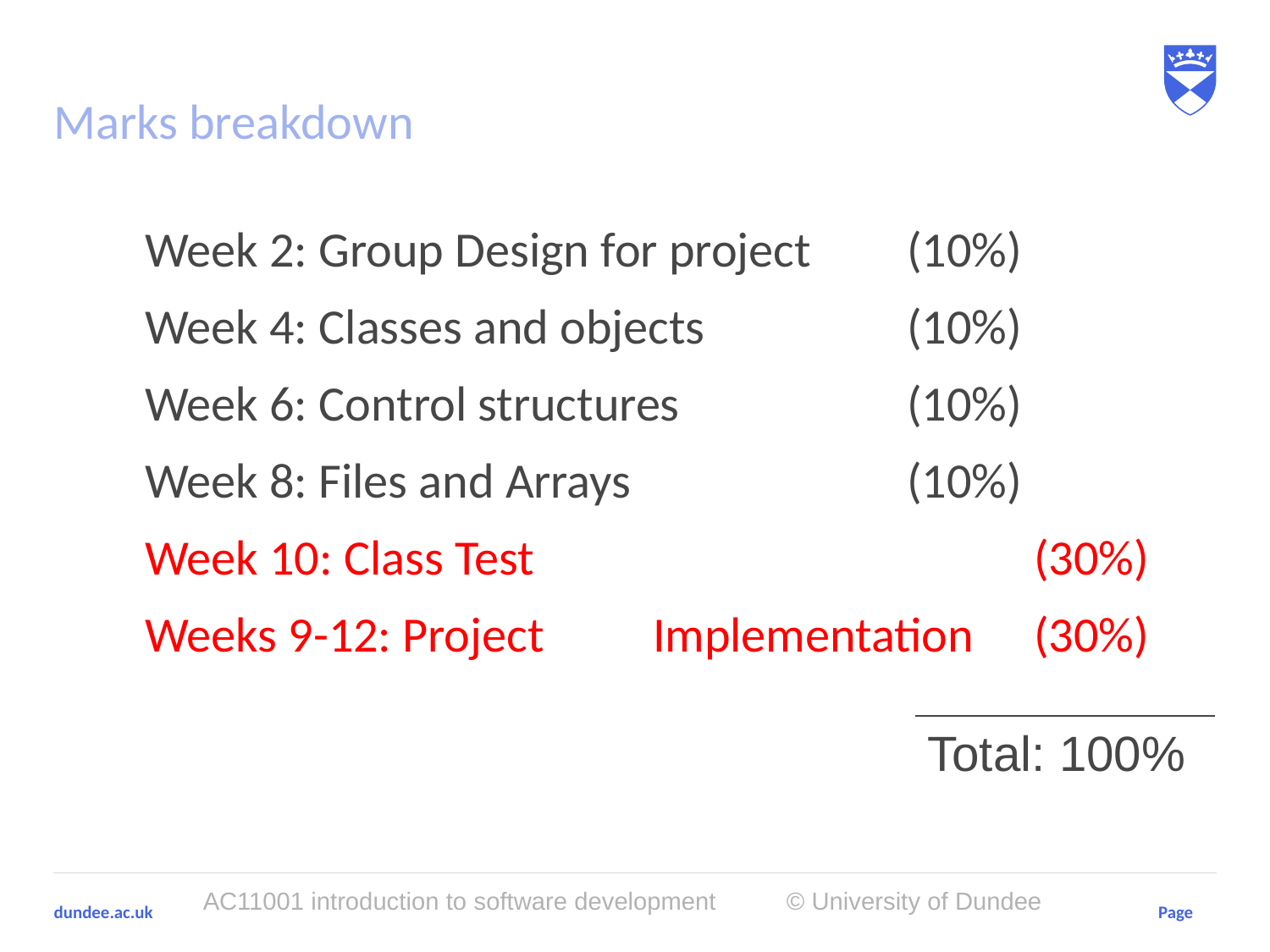

# Marks breakdown
Week 2: Group Design for project 	(10%)
Week 4: Classes and objects 	  	(10%)
Week 6: Control structures 	  	(10%)
Week 8: Files and Arrays 	  		(10%)
Week 10: Class Test	  			(30%)
Weeks 9-12: Project	Implementation	(30%)
   Total: 100%
AC11001 introduction to software development          © University of Dundee